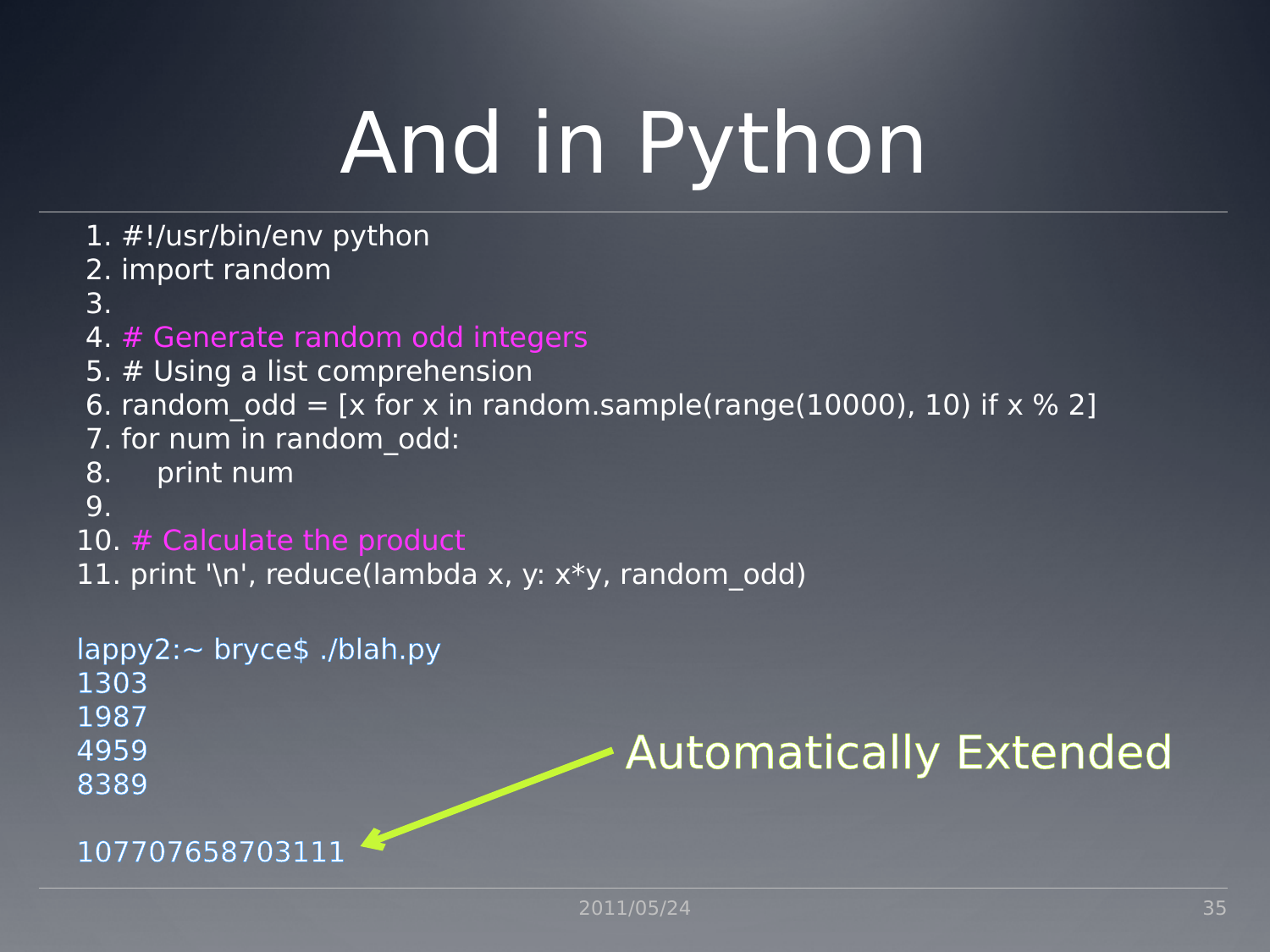

# And in Python
 1. #!/usr/bin/env python
 2. import random
 3.
 4. # Generate random odd integers
 5. # Using a list comprehension
 6. random_odd = [x for x in random.sample(range(10000), 10) if x % 2]
 7. for num in random_odd:
 8.     print num
 9.
10. # Calculate the product
11. print '\n', reduce(lambda x, y: x*y, random_odd)
lappy2:~ bryce$ ./blah.py
1303
1987
4959
8389

107707658703111
Automatically Extended
2011/05/24
35